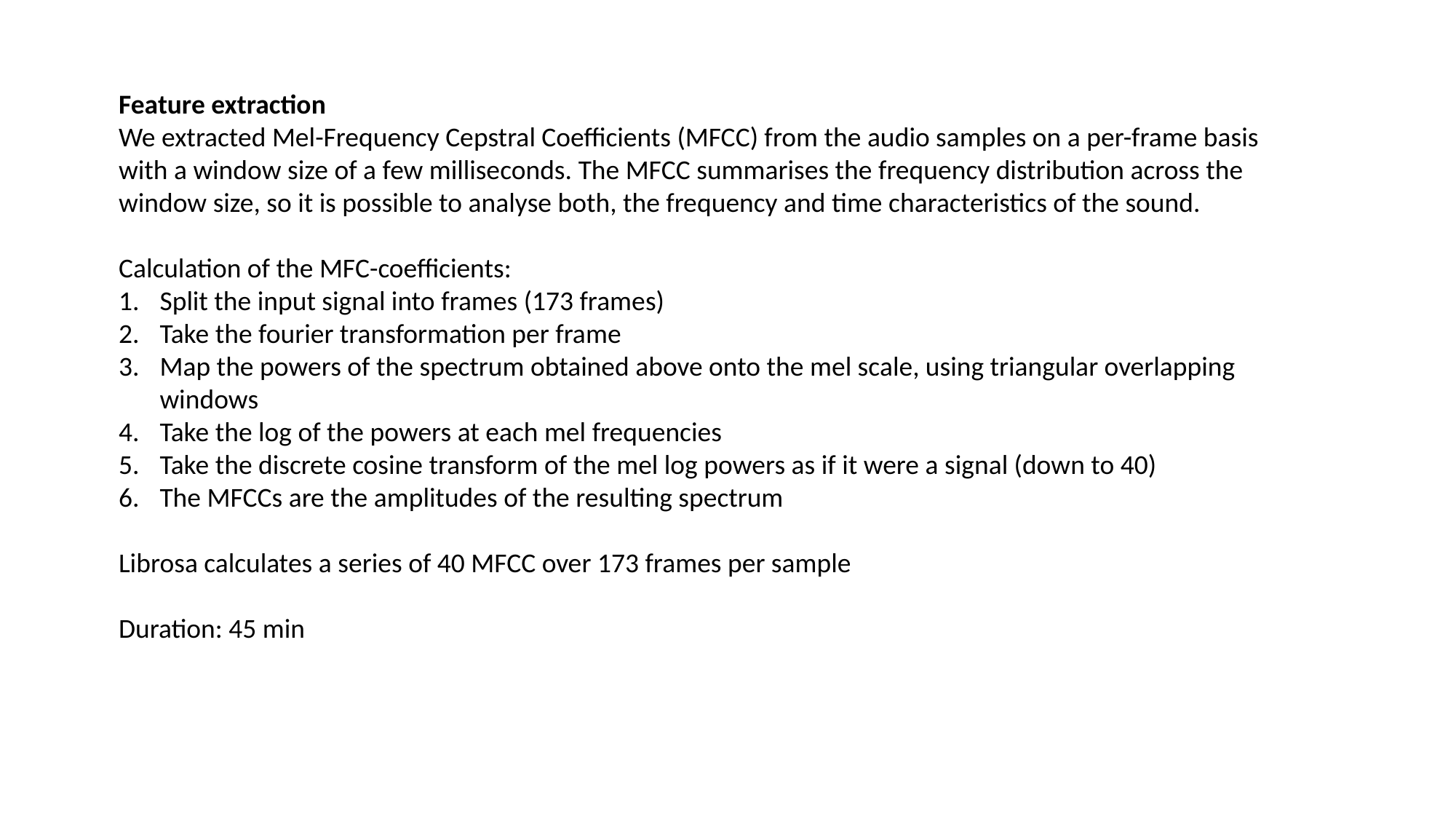

Feature extraction
We extracted Mel-Frequency Cepstral Coefficients (MFCC) from the audio samples on a per-frame basis with a window size of a few milliseconds. The MFCC summarises the frequency distribution across the window size, so it is possible to analyse both, the frequency and time characteristics of the sound.

Calculation of the MFC-coefficients:
Split the input signal into frames (173 frames)
Take the fourier transformation per frame
Map the powers of the spectrum obtained above onto the mel scale, using triangular overlapping windows
Take the log of the powers at each mel frequencies
Take the discrete cosine transform of the mel log powers as if it were a signal (down to 40)
The MFCCs are the amplitudes of the resulting spectrum

Librosa calculates a series of 40 MFCC over 173 frames per sample

Duration: 45 min